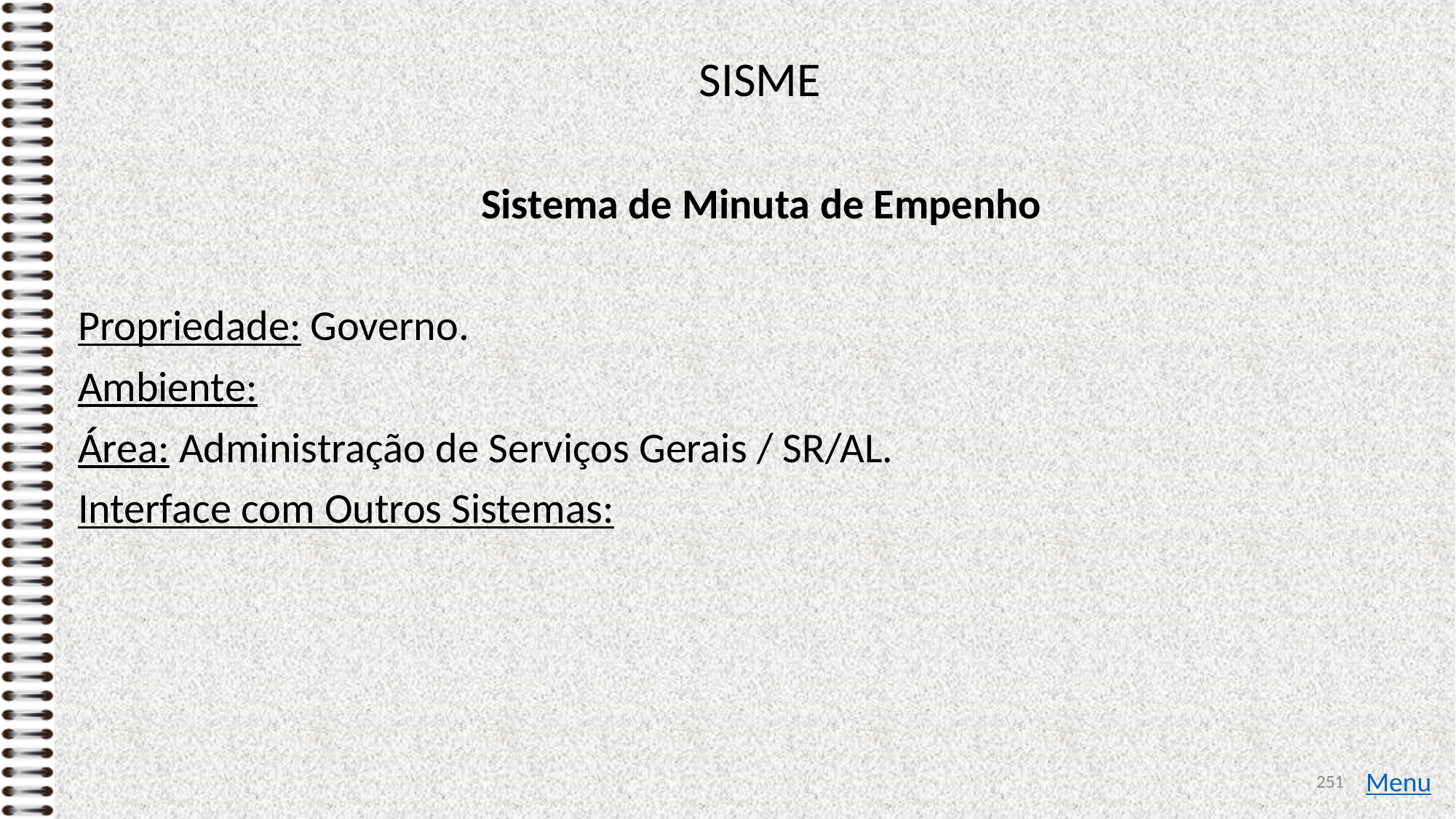

# SISME

Sistema de Minuta de Empenho

Propriedade: Governo.
Ambiente:
Área: Administração de Serviços Gerais / SR/AL.
Interface com Outros Sistemas:
251
Menu